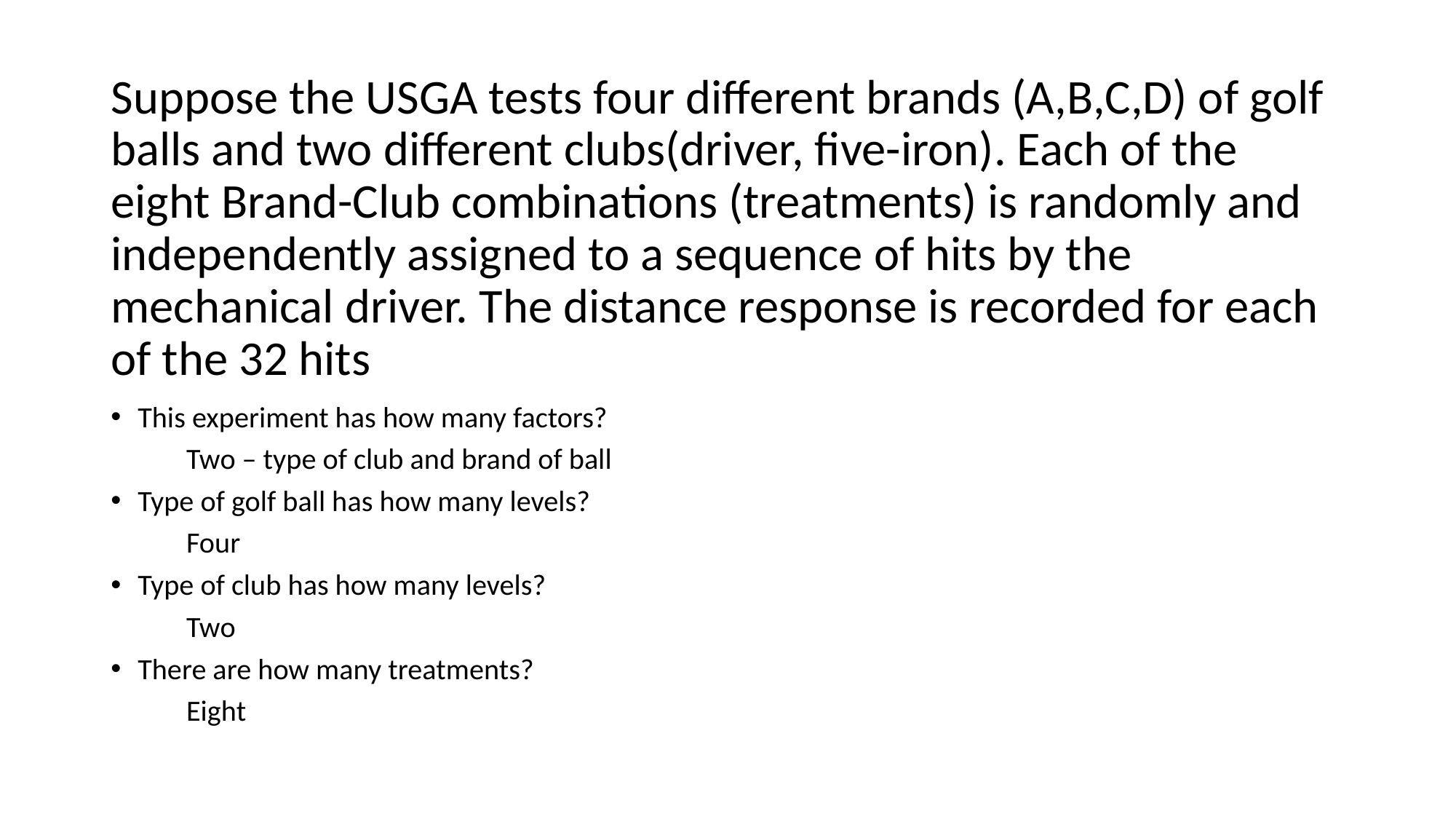

# Suppose the USGA tests four different brands (A,B,C,D) of golf balls and two different clubs(driver, five-iron). Each of the eight Brand-Club combinations (treatments) is randomly and independently assigned to a sequence of hits by the mechanical driver. The distance response is recorded for each of the 32 hits
This experiment has how many factors?
	Two – type of club and brand of ball
Type of golf ball has how many levels?
	Four
Type of club has how many levels?
	Two
There are how many treatments?
	Eight